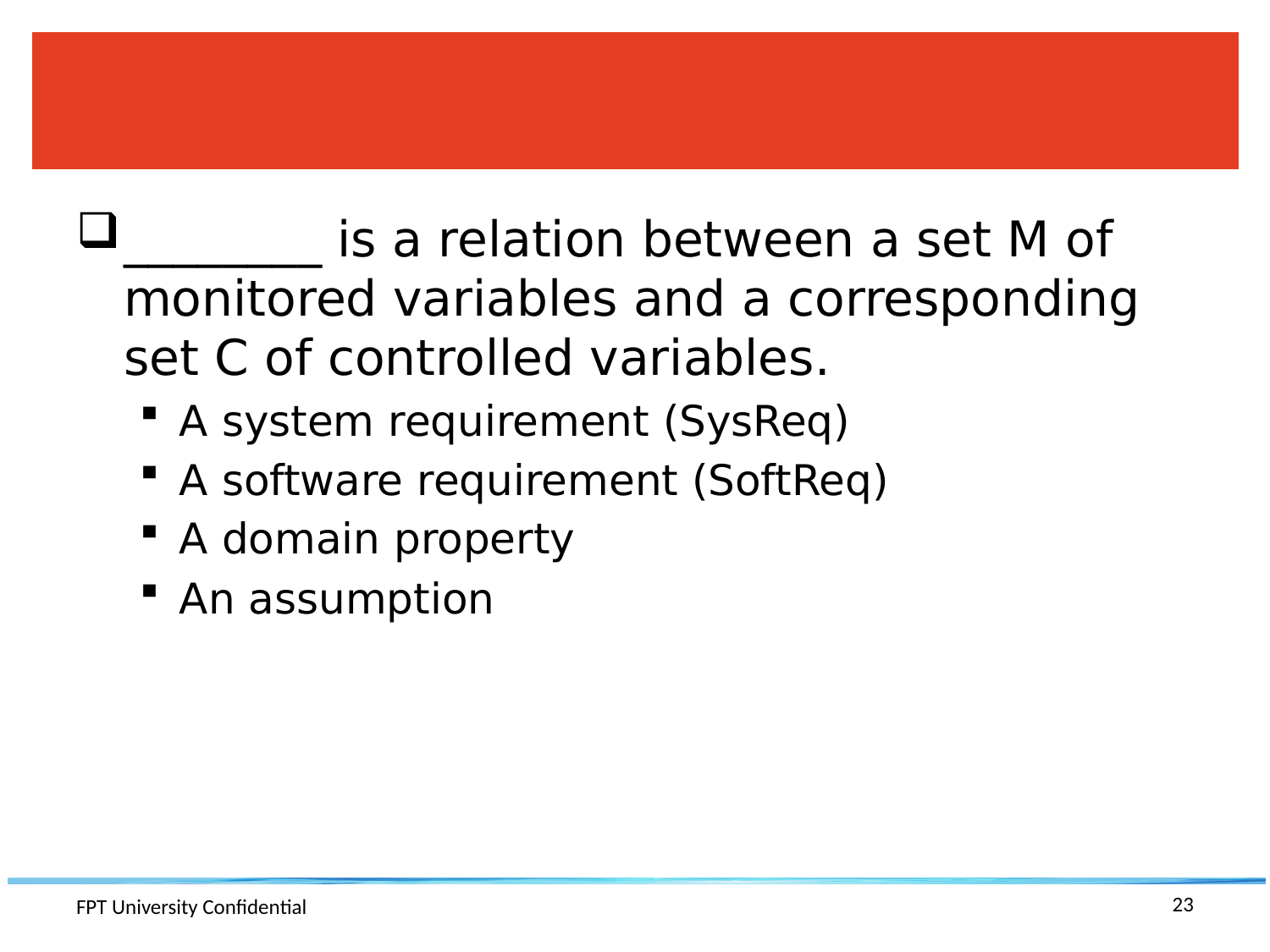

#
________ is a relation between a set M of monitored variables and a corresponding set C of controlled variables.
A system requirement (SysReq)
A software requirement (SoftReq)
A domain property
An assumption